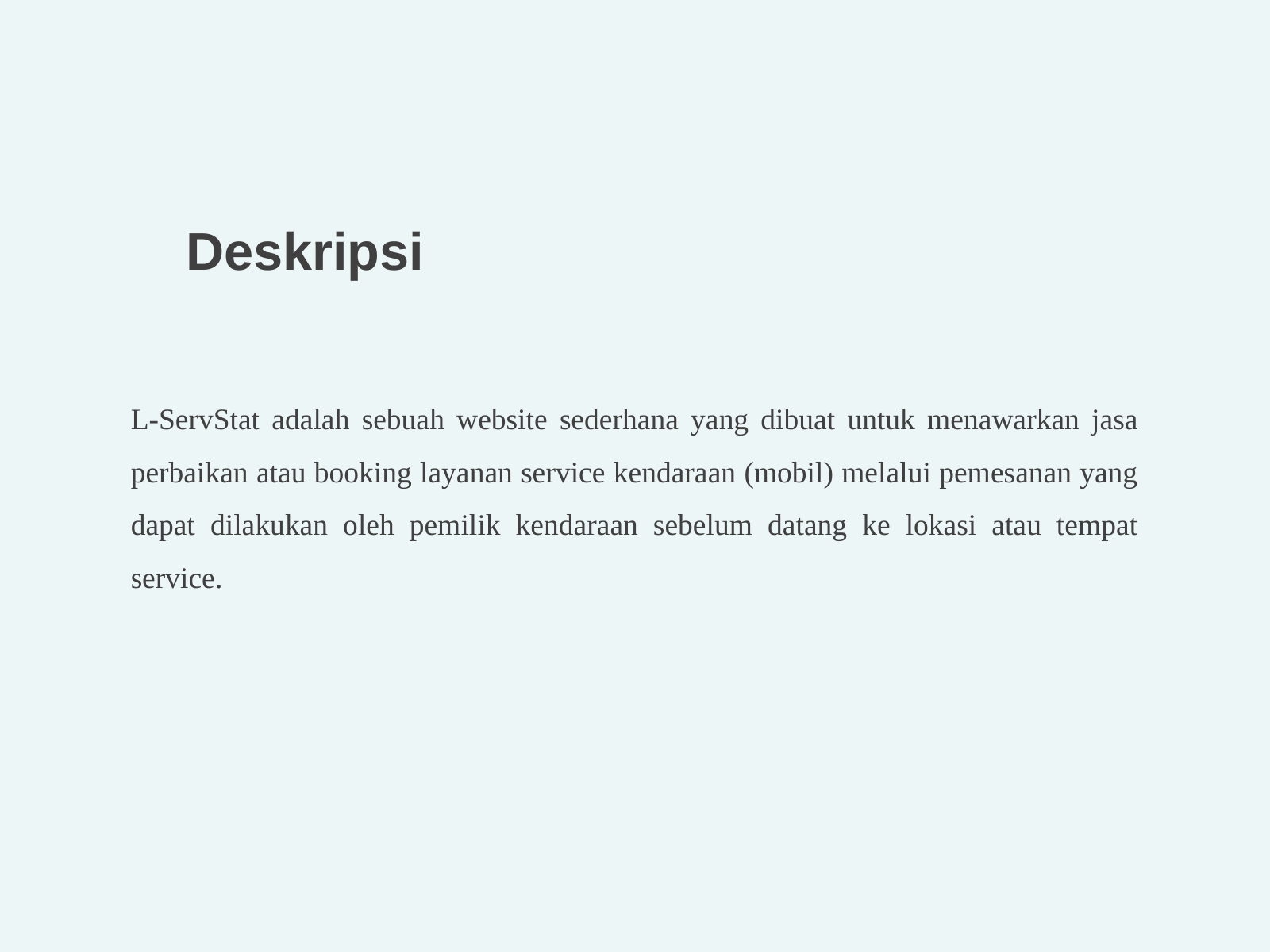

Deskripsi
L-ServStat adalah sebuah website sederhana yang dibuat untuk menawarkan jasa perbaikan atau booking layanan service kendaraan (mobil) melalui pemesanan yang dapat dilakukan oleh pemilik kendaraan sebelum datang ke lokasi atau tempat service.